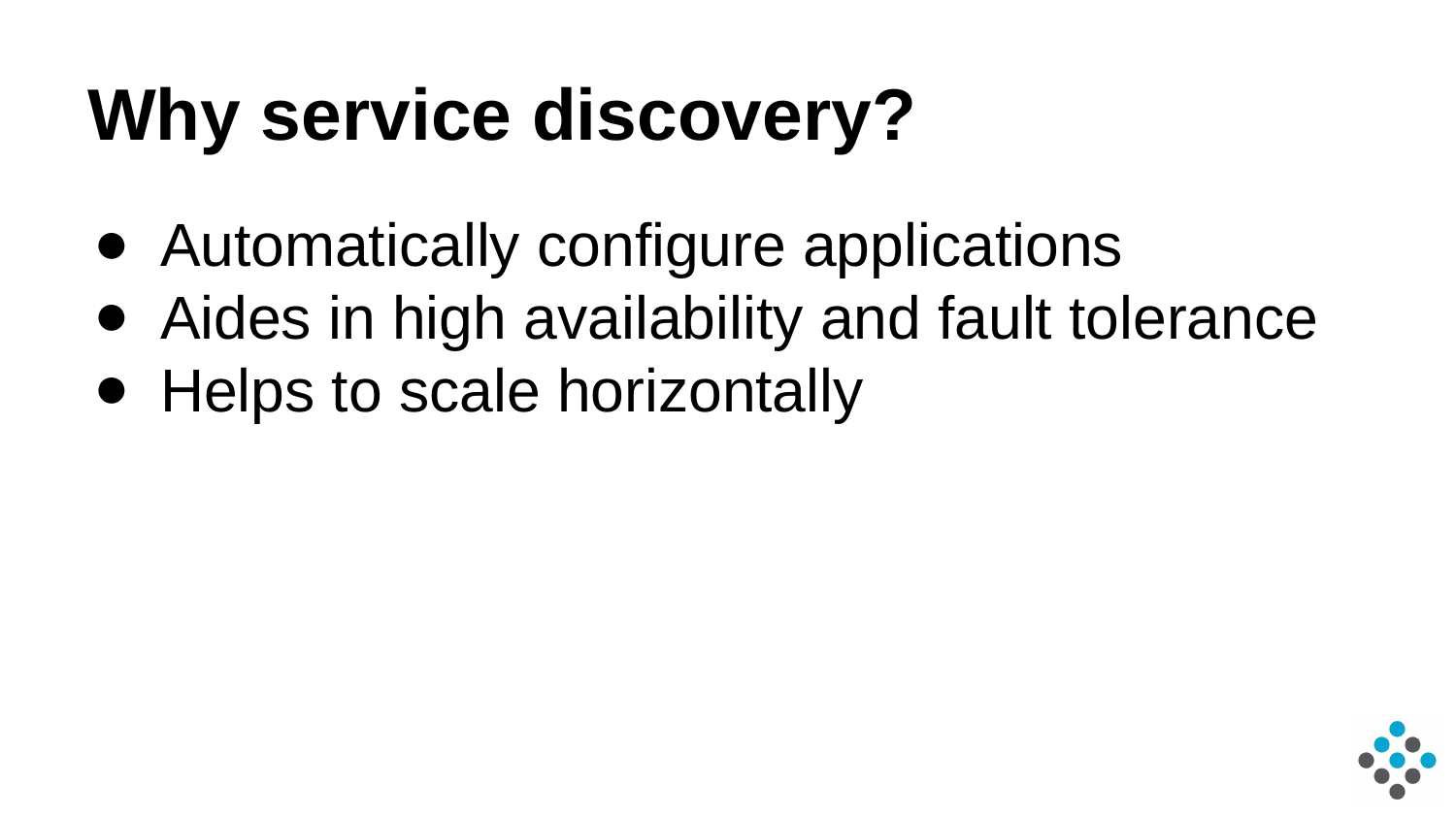

# Why service discovery?
Automatically configure applications
Aides in high availability and fault tolerance
Helps to scale horizontally